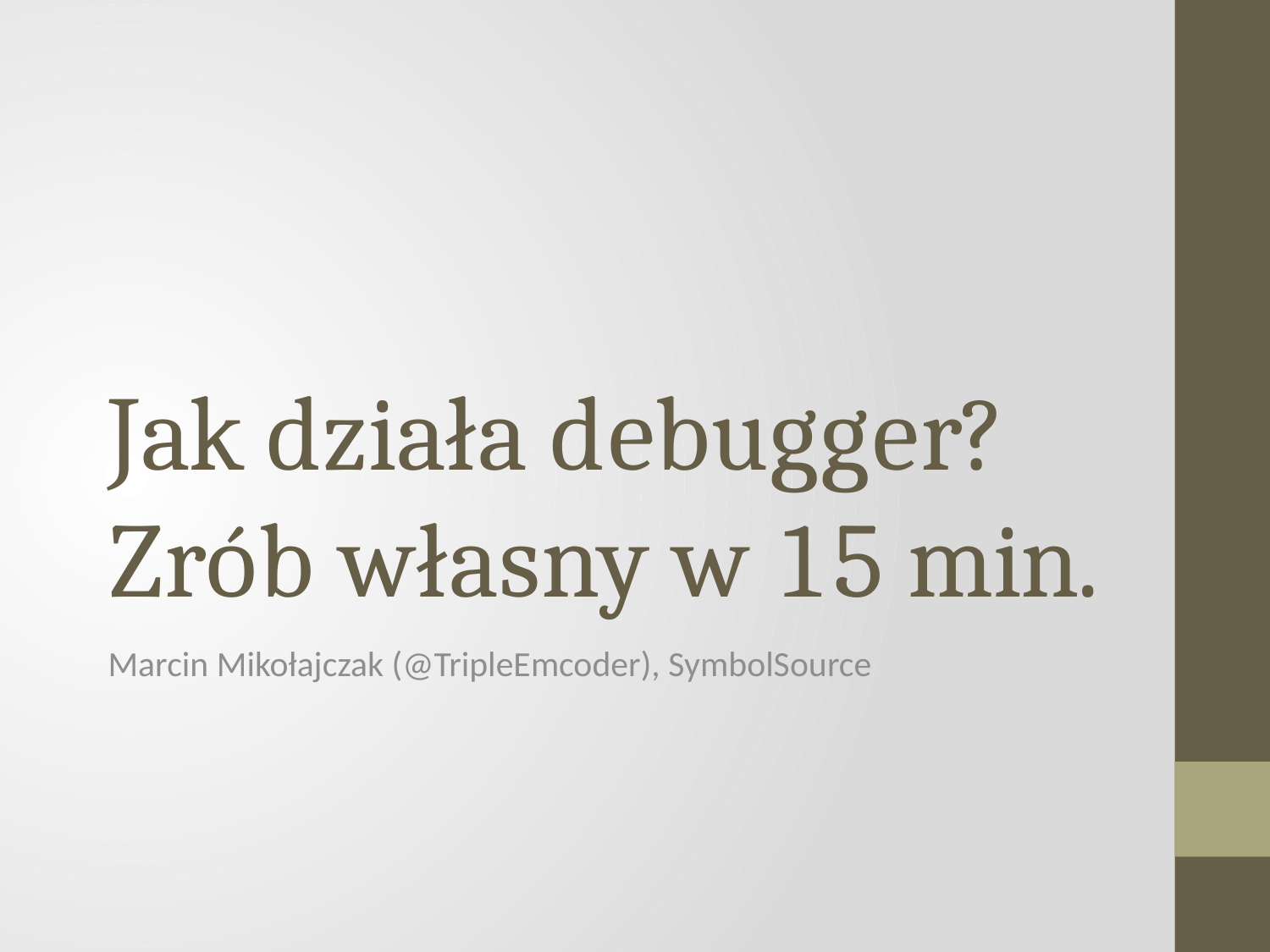

# Jak działa debugger? Zrób własny w 15 min.
Marcin Mikołajczak (@TripleEmcoder), SymbolSource